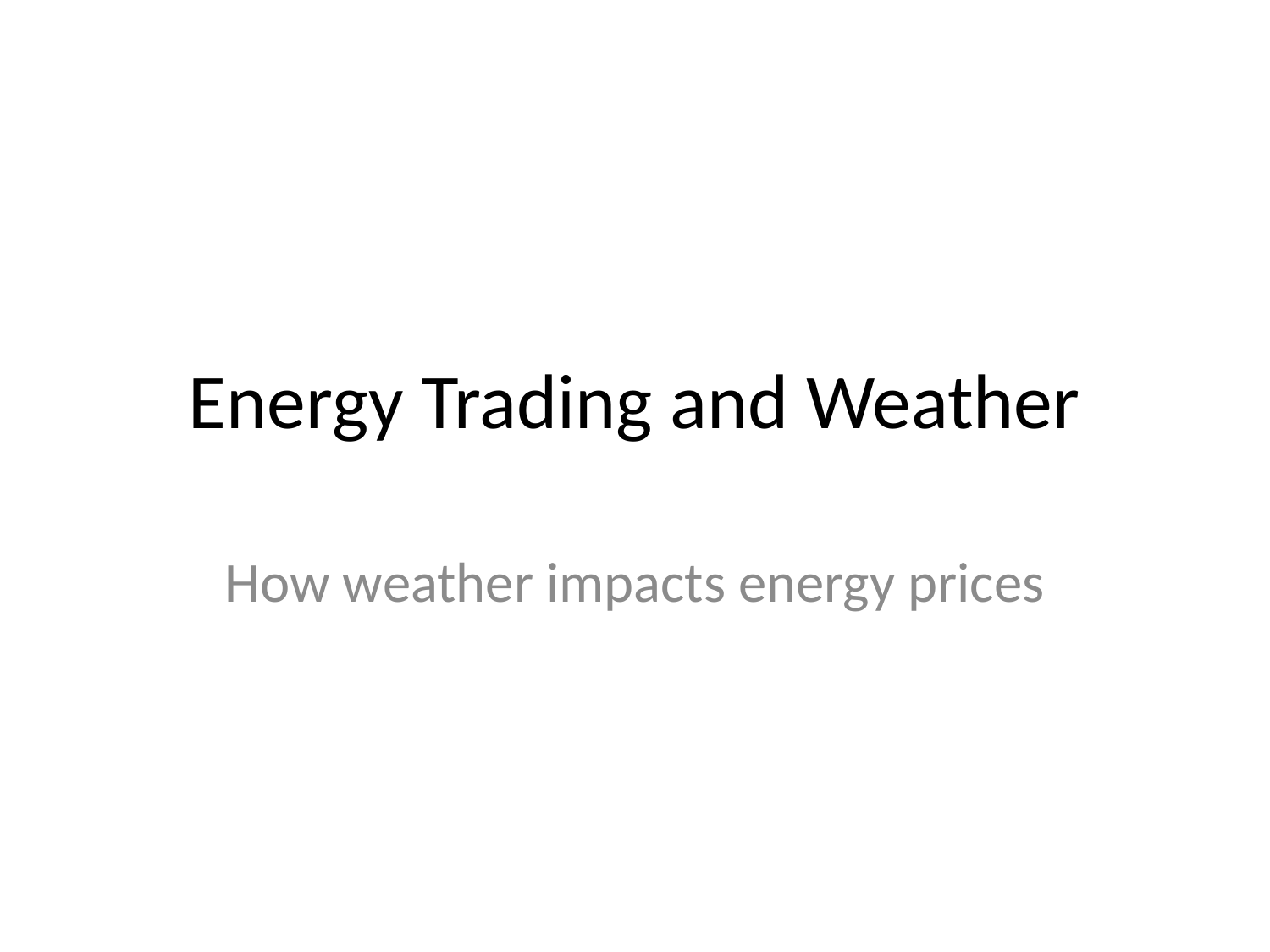

# Energy Trading and Weather
How weather impacts energy prices